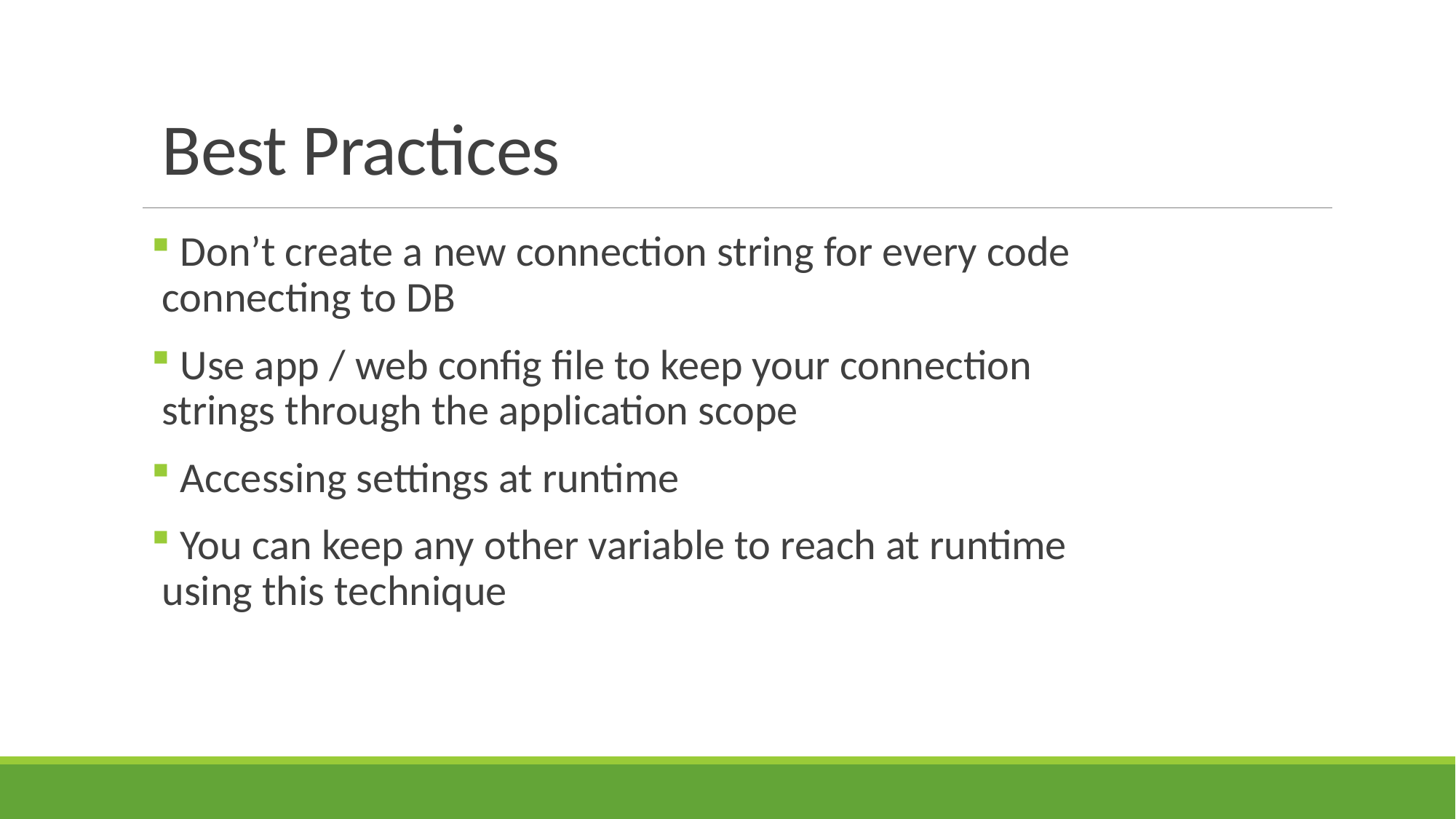

# Best Practices
 Don’t create a new connection string for every code connecting to DB
 Use app / web config file to keep your connection strings through the application scope
 Accessing settings at runtime
 You can keep any other variable to reach at runtime using this technique